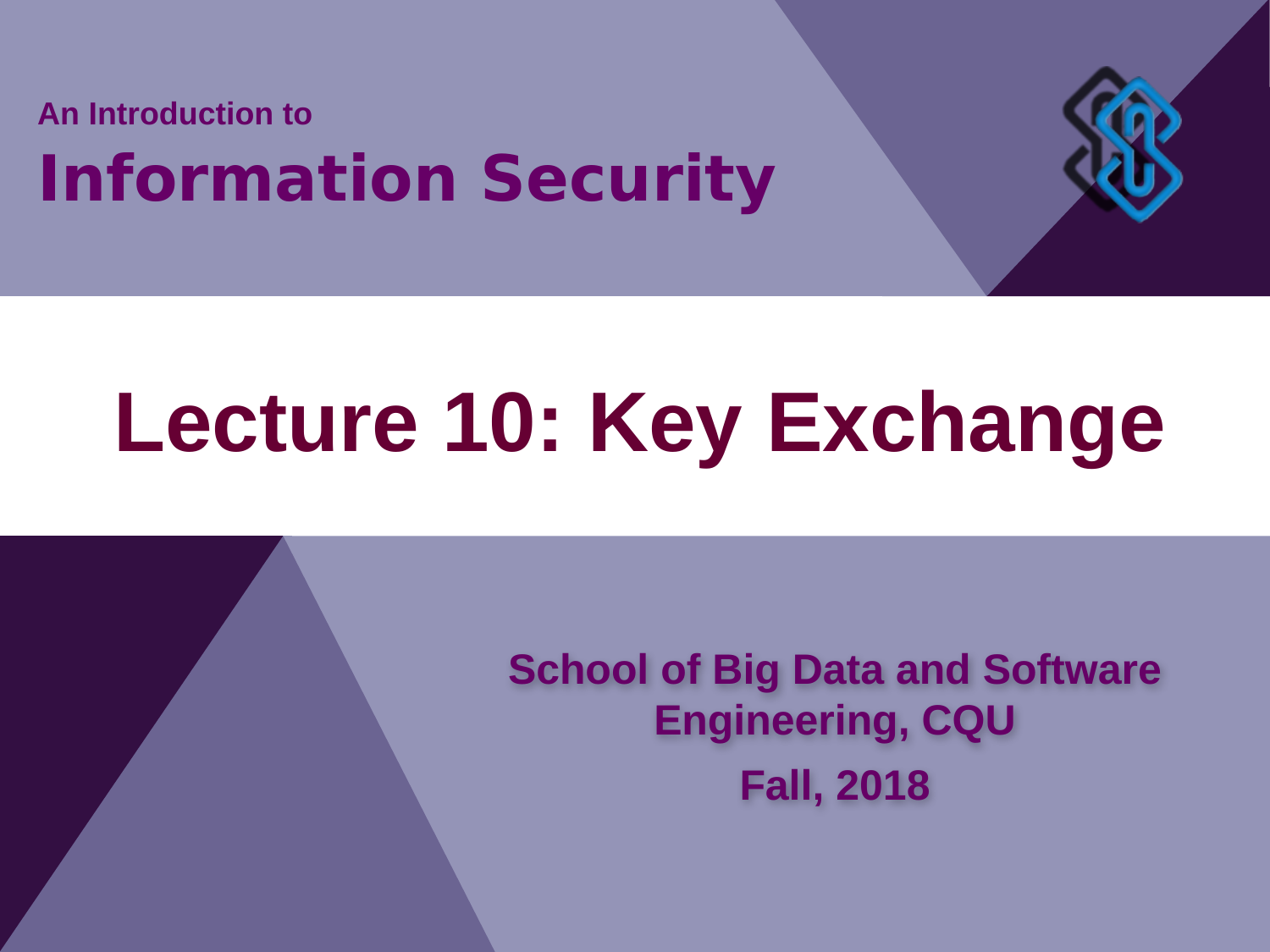

An Introduction to
Information Security
# Lecture 10: Key Exchange
School of Big Data and Software Engineering, CQU
Fall, 2018